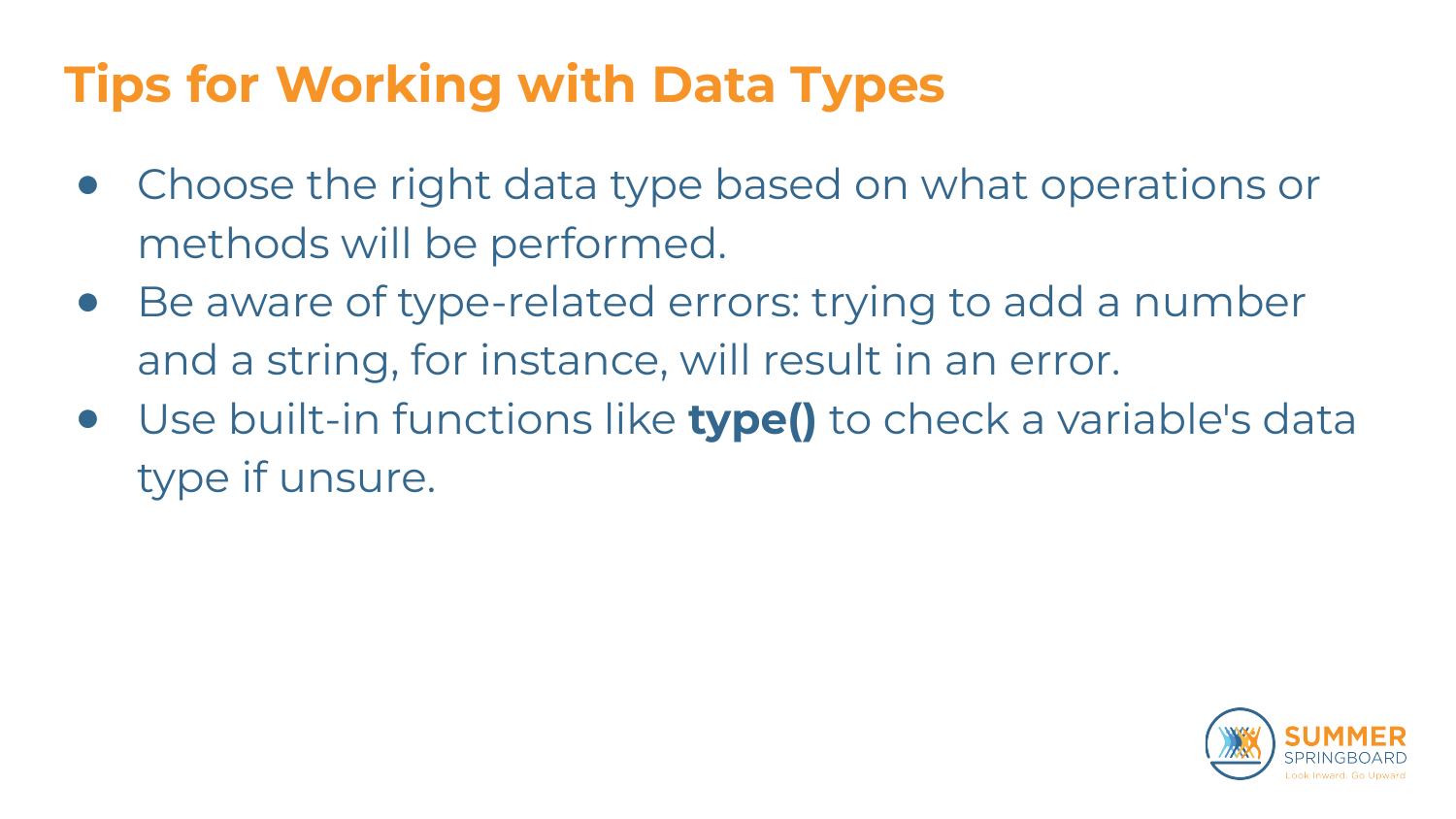

# Tips for Working with Data Types
Choose the right data type based on what operations or methods will be performed.
Be aware of type-related errors: trying to add a number and a string, for instance, will result in an error.
Use built-in functions like type() to check a variable's data type if unsure.